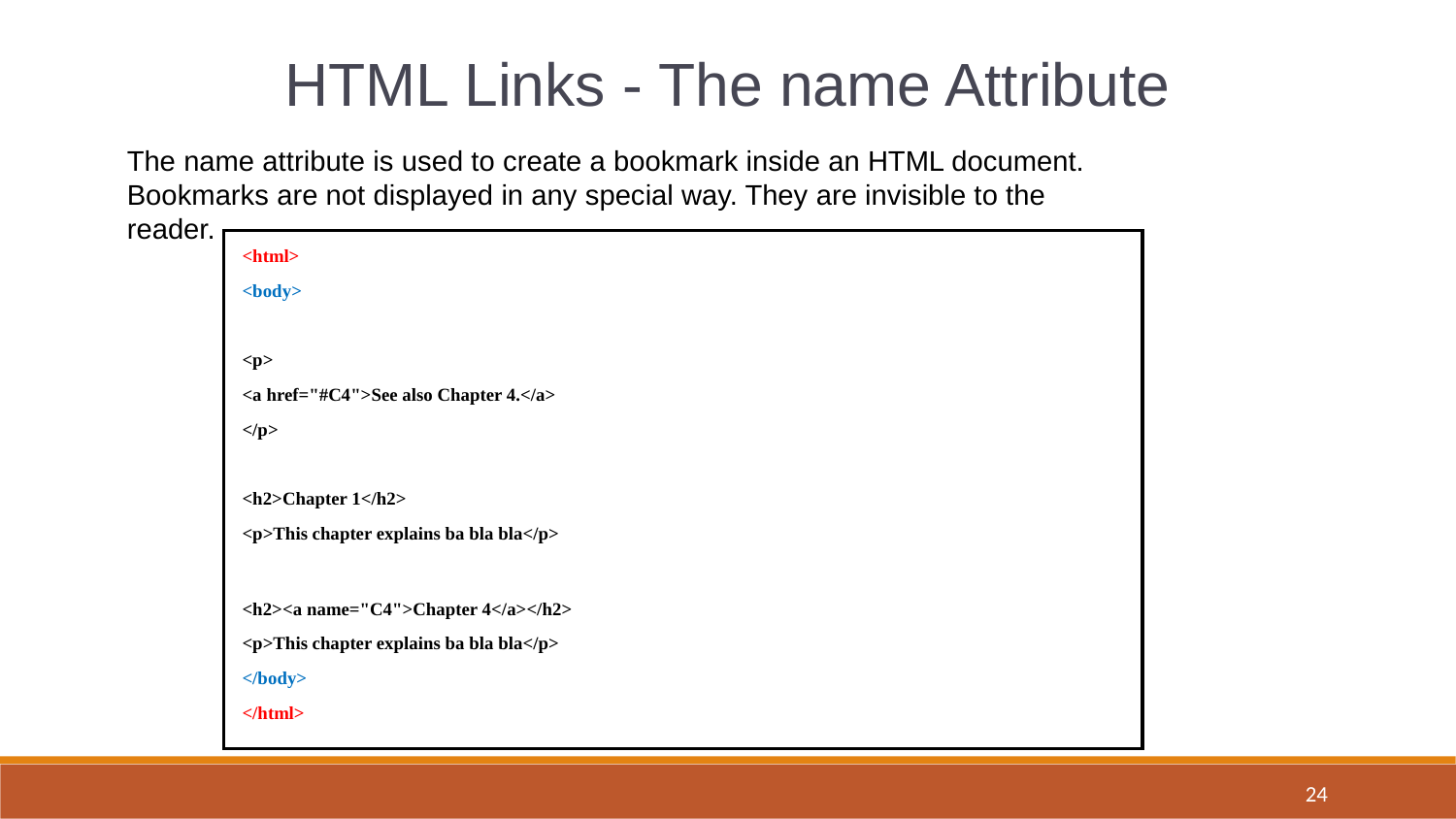

HTML Links - The name Attribute
The name attribute is used to create a bookmark inside an HTML document.
Bookmarks are not displayed in any special way. They are invisible to the reader.
<html>
<body>

<p>
<a href="#C4">See also Chapter 4.</a>
</p>

<h2>Chapter 1</h2>
<p>This chapter explains ba bla bla</p>

<h2><a name="C4">Chapter 4</a></h2>
<p>This chapter explains ba bla bla</p>
</body>
</html>

24